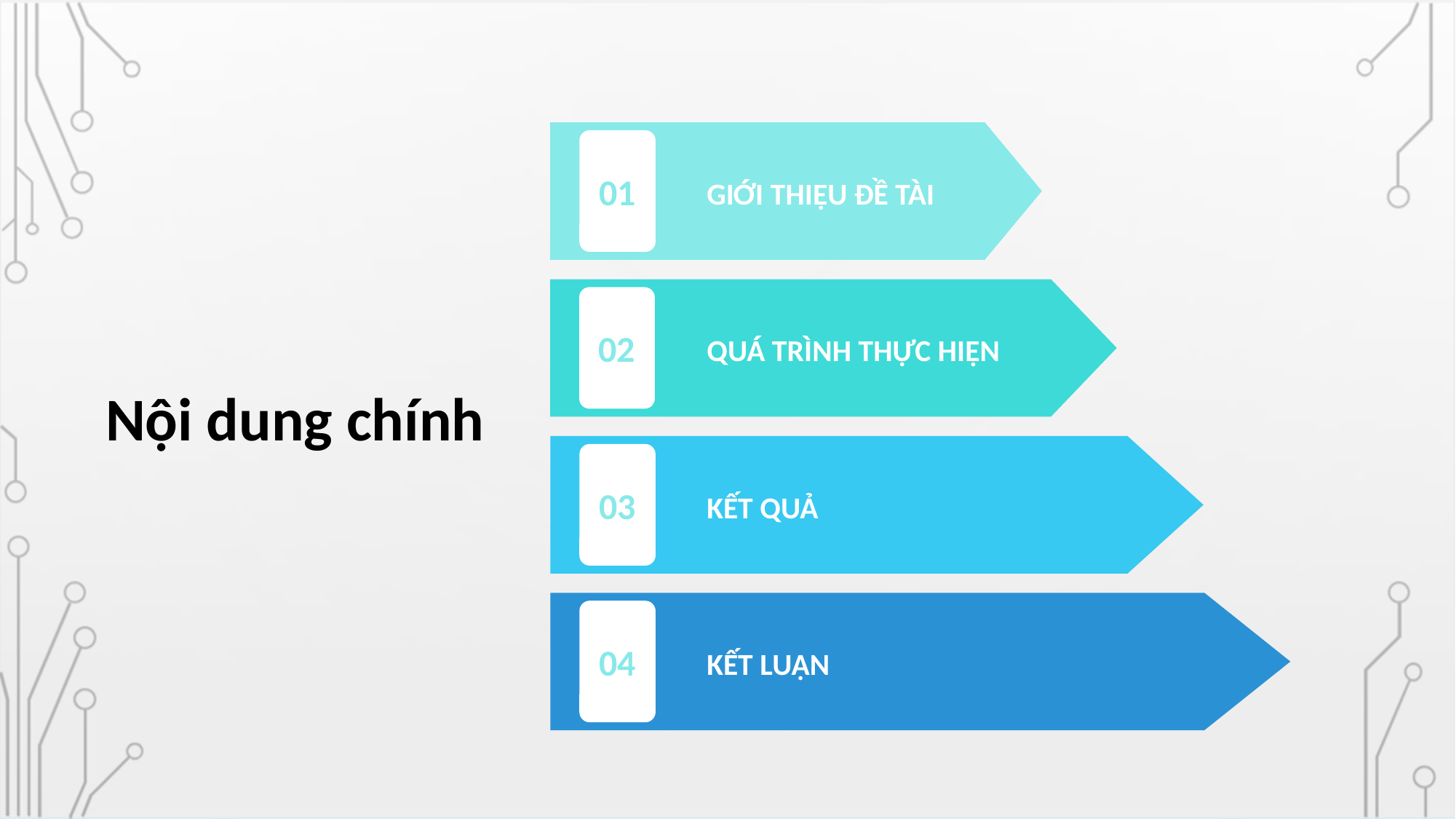

01
GIỚI THIỆU ĐỀ TÀI

02
QUÁ TRÌNH THỰC HIỆN
Nội dung chính

03
KẾT QUẢ

04
KẾT LUẬN